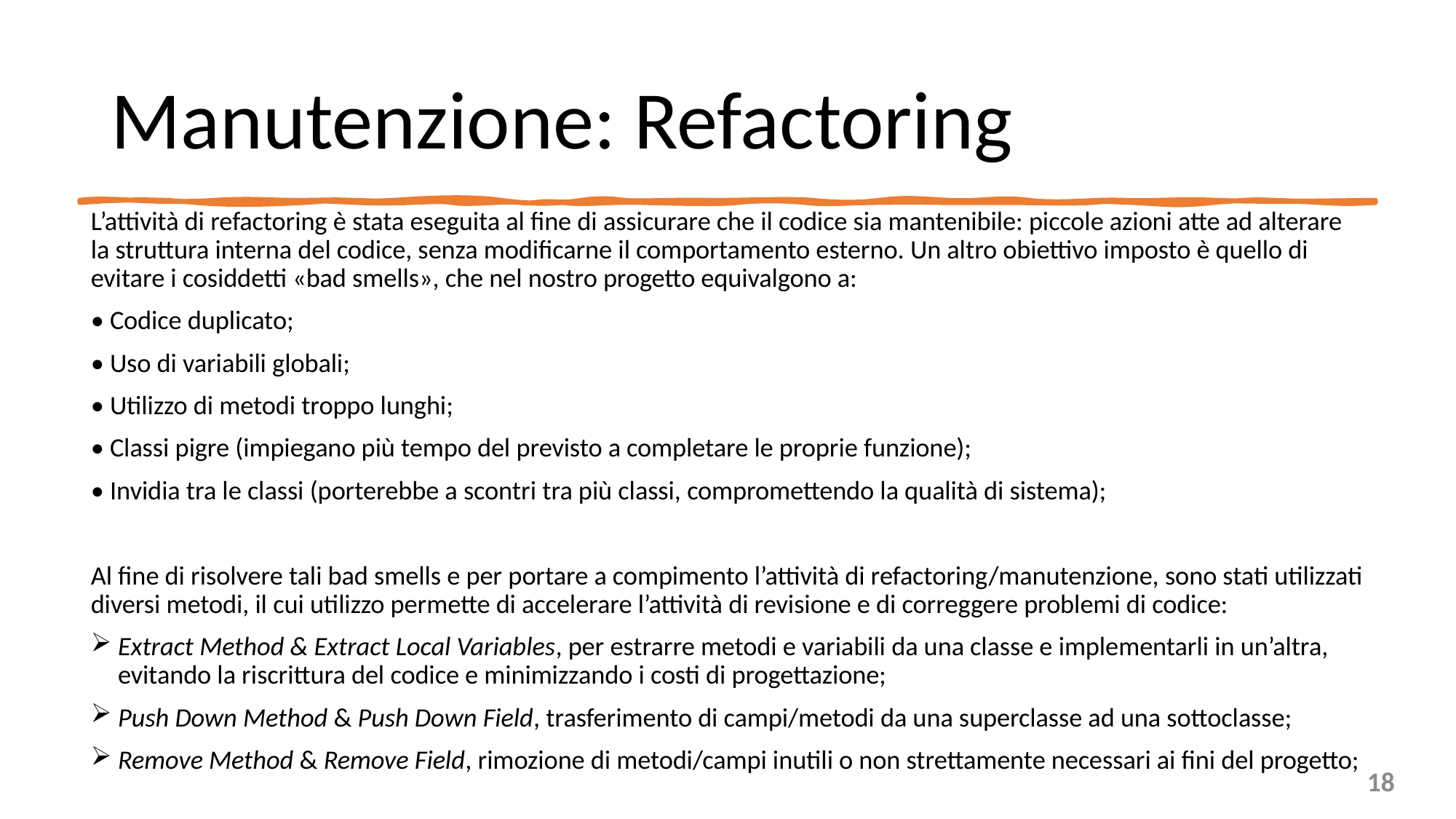

# Manutenzione: Refactoring

L’attività di refactoring è stata eseguita al fine di assicurare che il codice sia mantenibile: piccole azioni atte ad alterare la struttura interna del codice, senza modificarne il comportamento esterno. Un altro obiettivo imposto è quello di evitare i cosiddetti «bad smells», che nel nostro progetto equivalgono a:
• Codice duplicato;
• Uso di variabili globali;
• Utilizzo di metodi troppo lunghi;
• Classi pigre (impiegano più tempo del previsto a completare le proprie funzione);
• Invidia tra le classi (porterebbe a scontri tra più classi, compromettendo la qualità di sistema);

Al fine di risolvere tali bad smells e per portare a compimento l’attività di refactoring/manutenzione, sono stati utilizzati diversi metodi, il cui utilizzo permette di accelerare l’attività di revisione e di correggere problemi di codice:
Extract Method & Extract Local Variables, per estrarre metodi e variabili da una classe e implementarli in un’altra, evitando la riscrittura del codice e minimizzando i costi di progettazione;
Push Down Method & Push Down Field, trasferimento di campi/metodi da una superclasse ad una sottoclasse;
Remove Method & Remove Field, rimozione di metodi/campi inutili o non strettamente necessari ai fini del progetto;

18